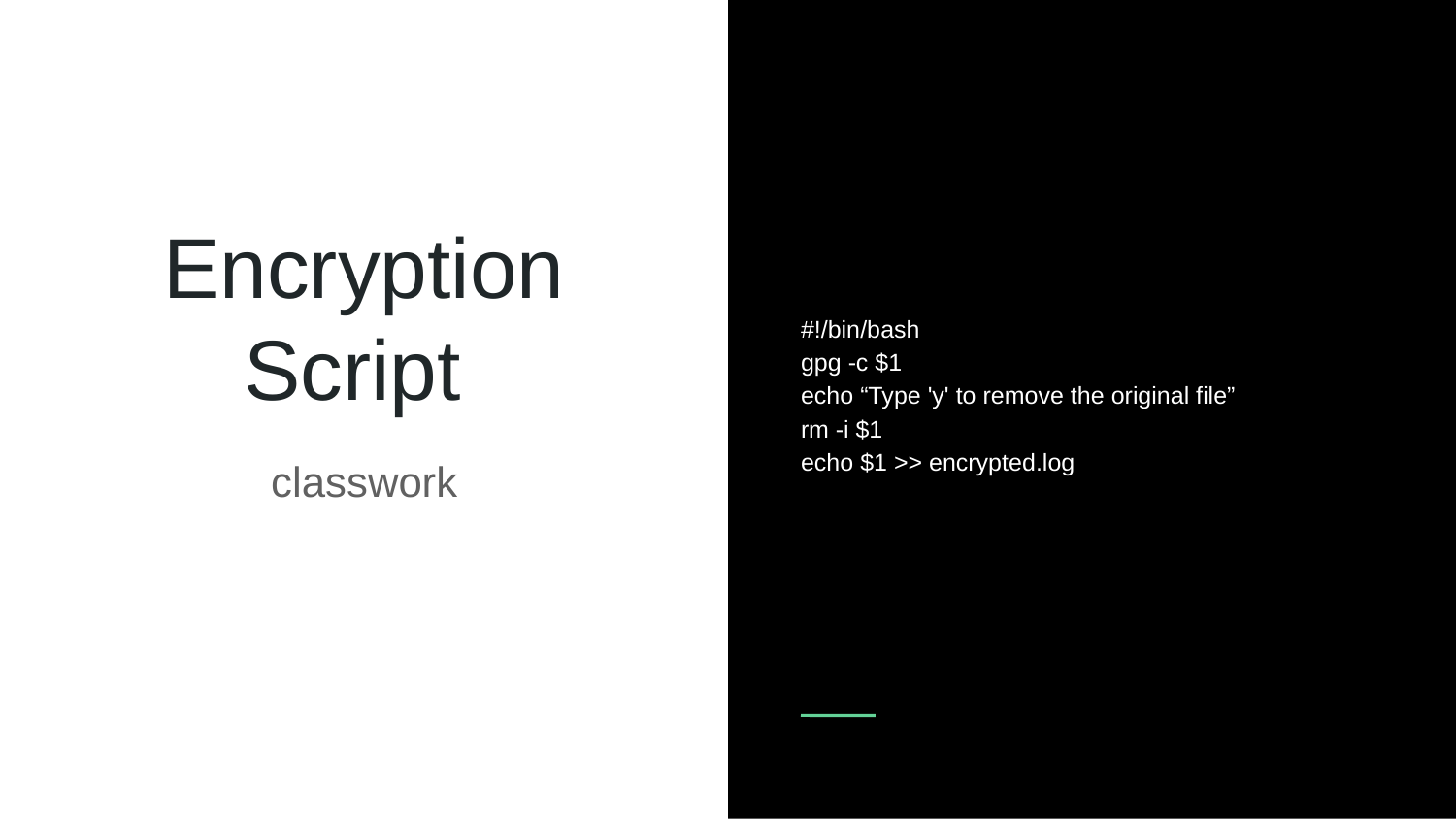

#!/bin/bash
gpg -c $1
echo “Type 'y' to remove the original file”
rm -i $1
echo $1 >> encrypted.log

Encryption Script
classwork